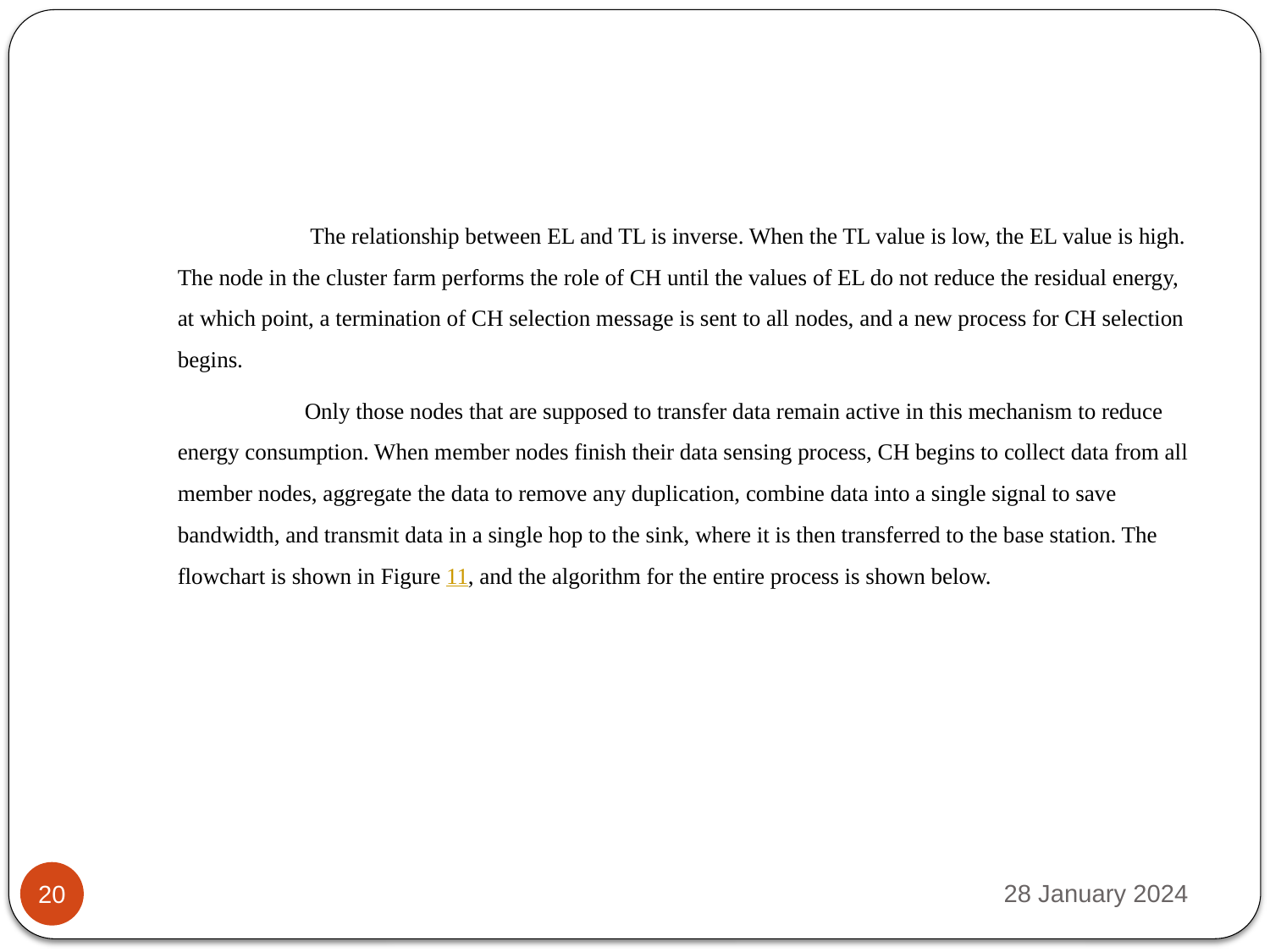

The relationship between EL and TL is inverse. When the TL value is low, the EL value is high. The node in the cluster farm performs the role of CH until the values of EL do not reduce the residual energy, at which point, a termination of CH selection message is sent to all nodes, and a new process for CH selection begins.
		Only those nodes that are supposed to transfer data remain active in this mechanism to reduce energy consumption. When member nodes finish their data sensing process, CH begins to collect data from all member nodes, aggregate the data to remove any duplication, combine data into a single signal to save bandwidth, and transmit data in a single hop to the sink, where it is then transferred to the base station. The flowchart is shown in Figure 11, and the algorithm for the entire process is shown below.

28 January 2024
20